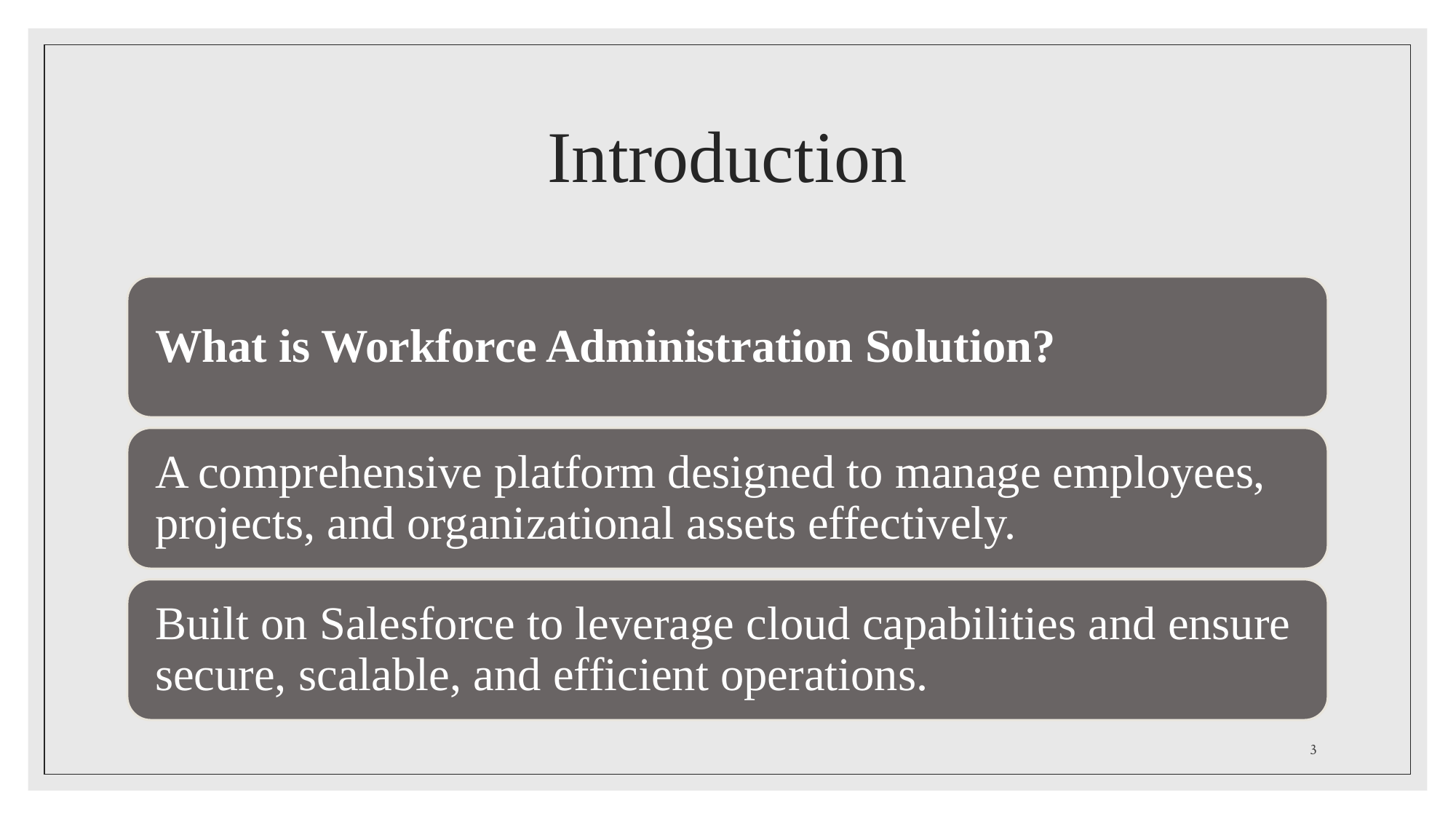

# Introduction
What is Workforce Administration Solution?
A comprehensive platform designed to manage employees, projects, and organizational assets effectively.
Built on Salesforce to leverage cloud capabilities and ensure secure, scalable, and efficient operations.
3